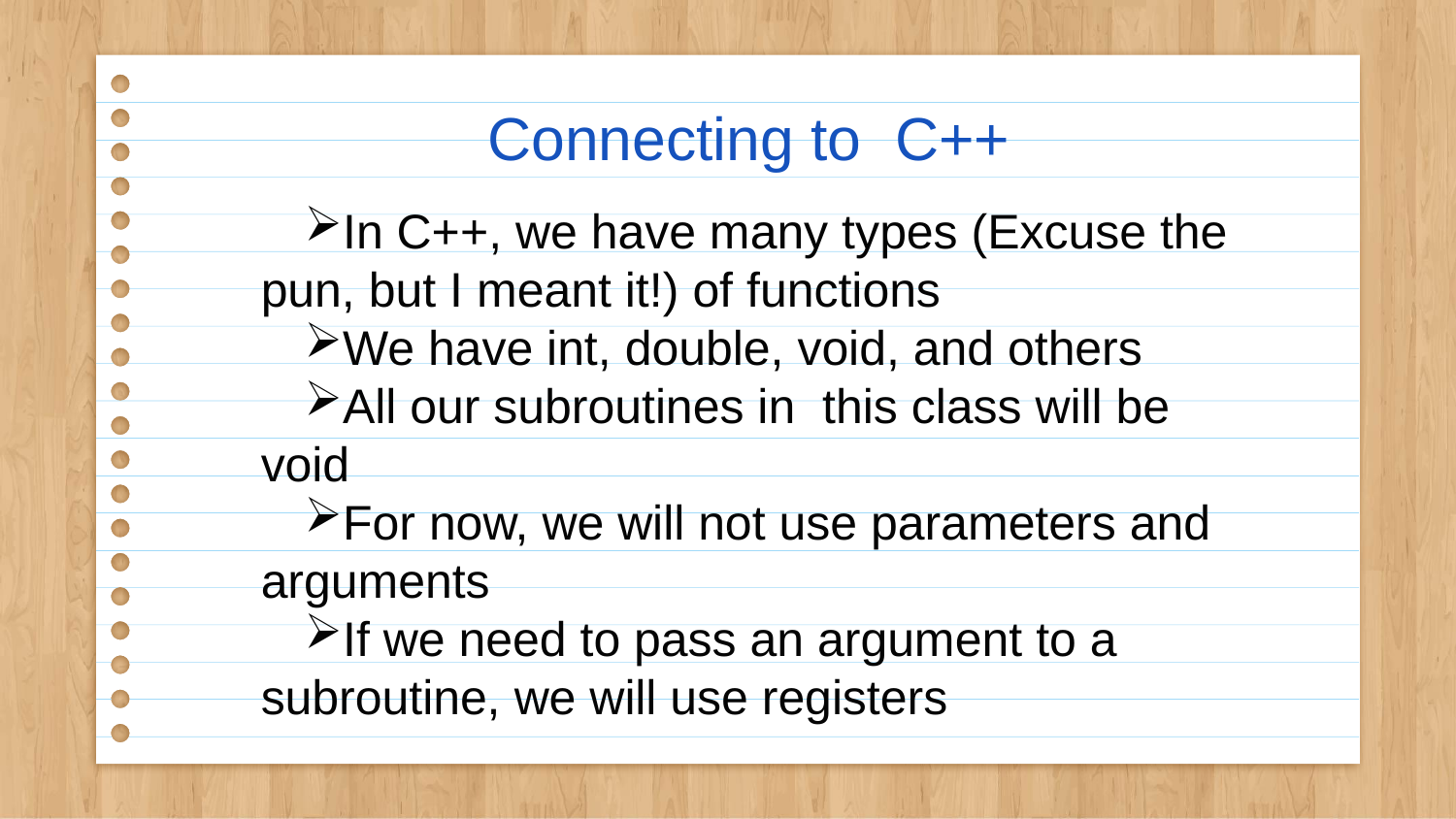

# Connecting to  C++
In C++, we have many types (Excuse the pun, but I meant it!) of functions
We have int, double, void, and others
All our subroutines in  this class will be void
For now, we will not use parameters and arguments
If we need to pass an argument to a subroutine, we will use registers